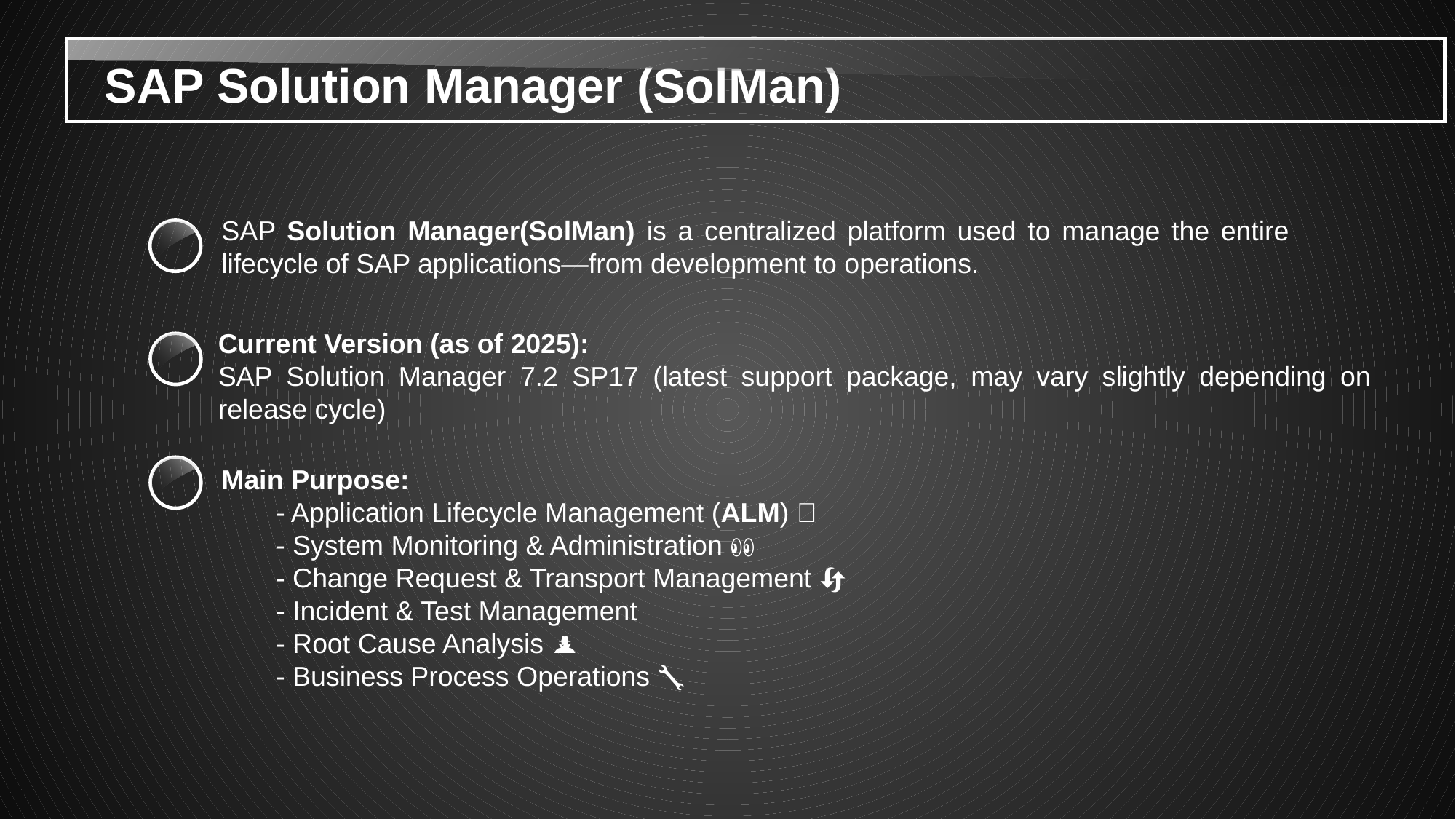

SAP Solution Manager (SolMan)
SAP Solution Manager(SolMan) is a centralized platform used to manage the entire lifecycle of SAP applications—from development to operations.

Current Version (as of 2025):
SAP Solution Manager 7.2 SP17 (latest support package, may vary slightly depending on release cycle)

Main Purpose:
- Application Lifecycle Management (ALM) 🧰
- System Monitoring & Administration 👀
- Change Request & Transport Management 🔄
- Incident & Test Management
- Root Cause Analysis 🕵️
- Business Process Operations 🔧